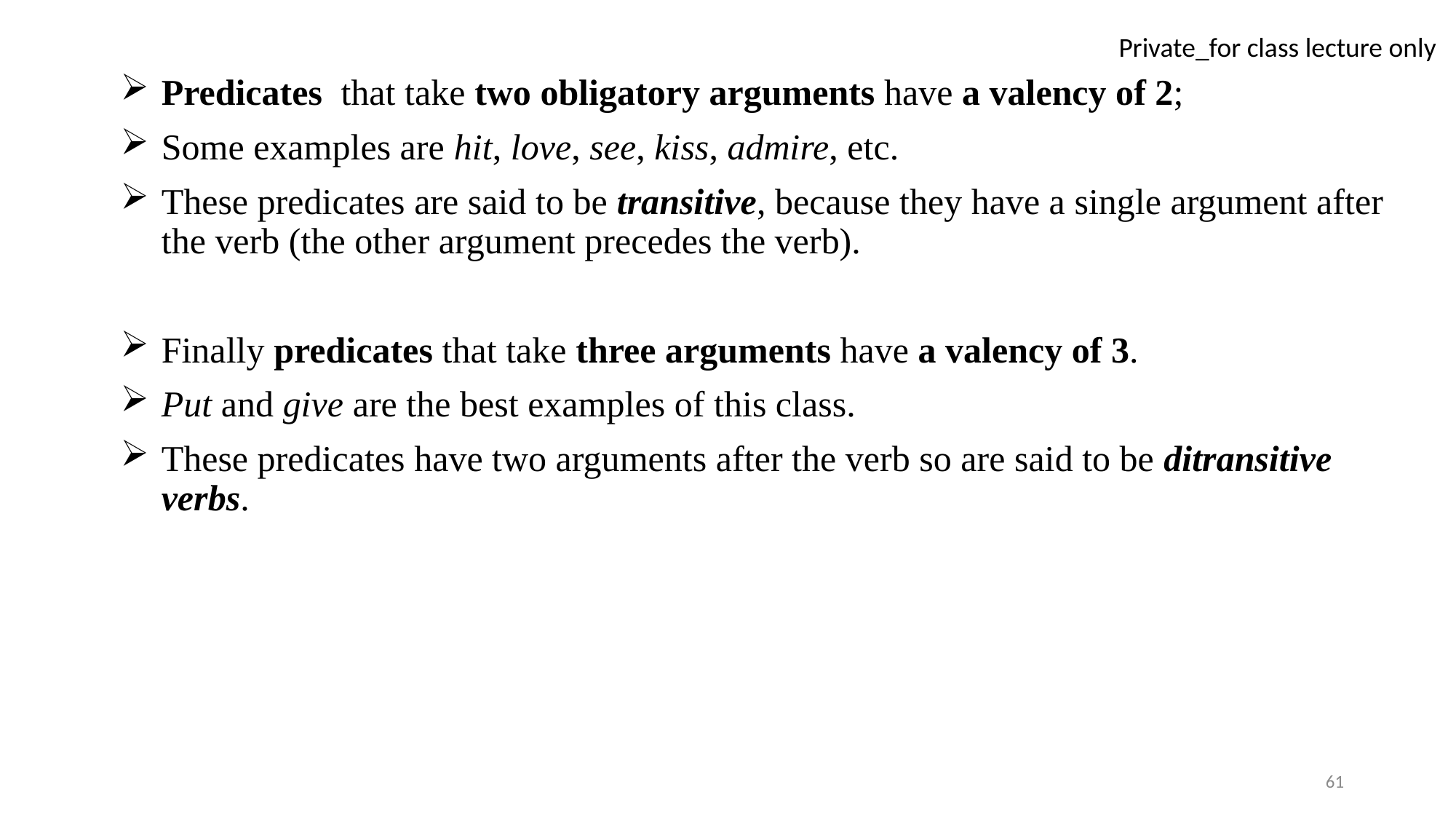

Predicates  that take two obligatory arguments have a valency of 2;
Some examples are hit, love, see, kiss, admire, etc.
These predicates are said to be transitive, because they have a single argument after the verb (the other argument precedes the verb).

Finally predicates that take three arguments have a valency of 3.
Put and give are the best examples of this class.
These predicates have two arguments after the verb so are said to be ditransitive verbs.
61